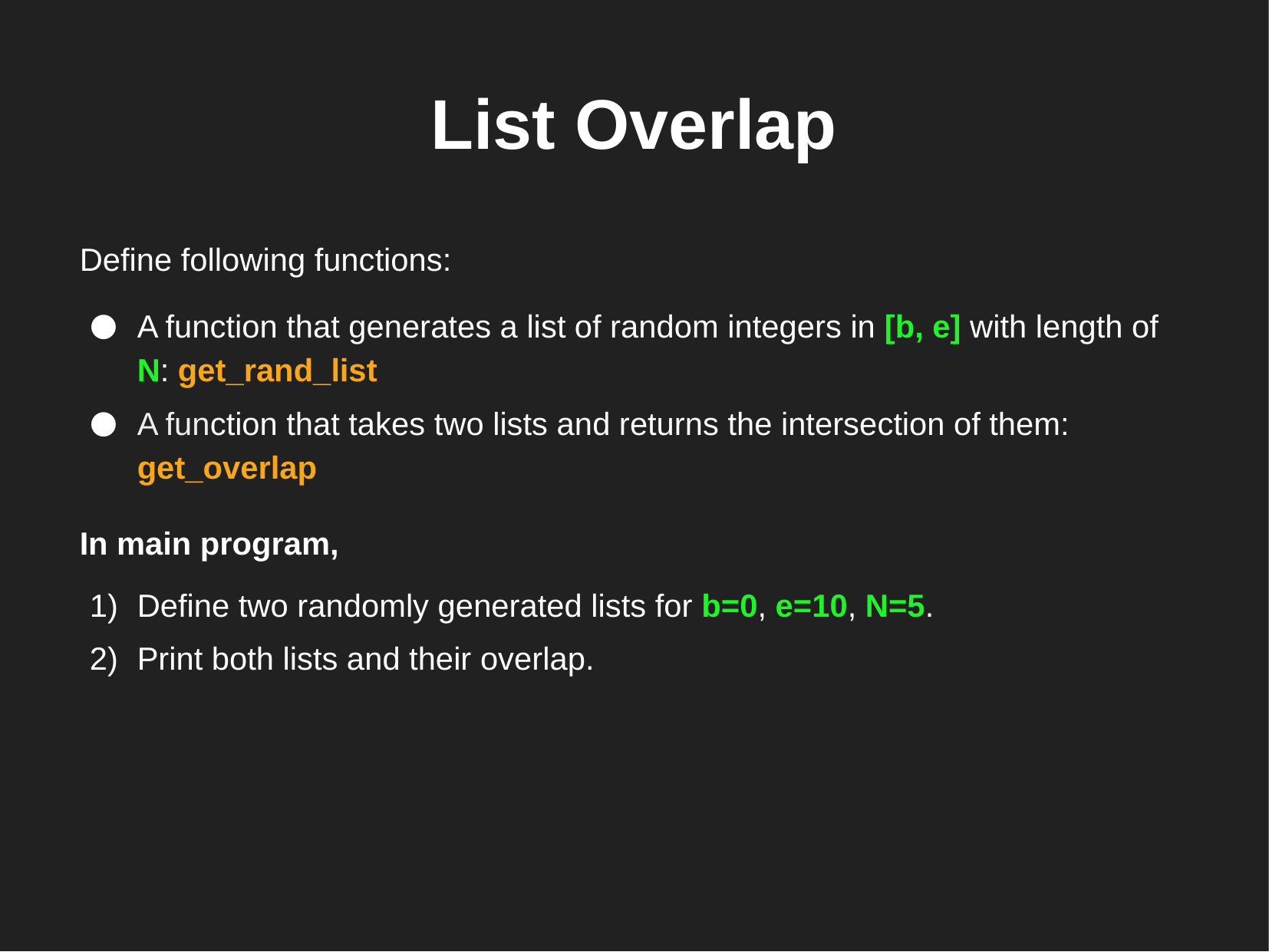

List Overlap
Define following functions:
A function that generates a list of random integers in [b, e] with length of N: get_rand_list
A function that takes two lists and returns the intersection of them: get_overlap
In main program,
Define two randomly generated lists for b=0, e=10, N=5.
Print both lists and their overlap.
 You have to include the following lines of code at the beginning of your program:
import random
random.seed(12)

Use random.sample(range(b,e),N) for creating the list